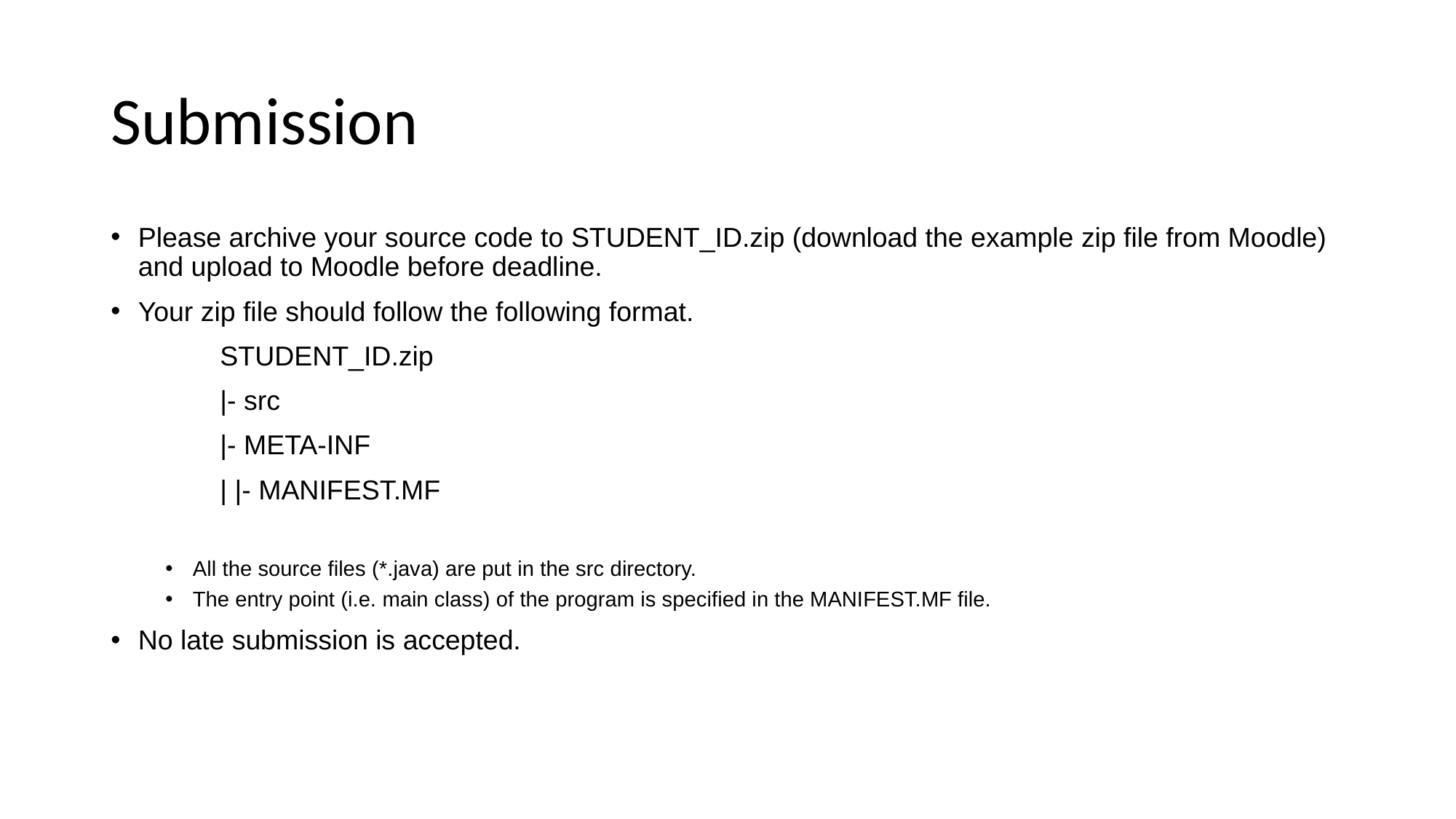

# Submission
Please archive your source code to STUDENT_ID.zip (download the example zip file from Moodle) and upload to Moodle before deadline.
Your zip file should follow the following format.
	STUDENT_ID.zip
	|- src
	|- META-INF
	| |- MANIFEST.MF

All the source files (*.java) are put in the src directory.
The entry point (i.e. main class) of the program is specified in the MANIFEST.MF file.
No late submission is accepted.